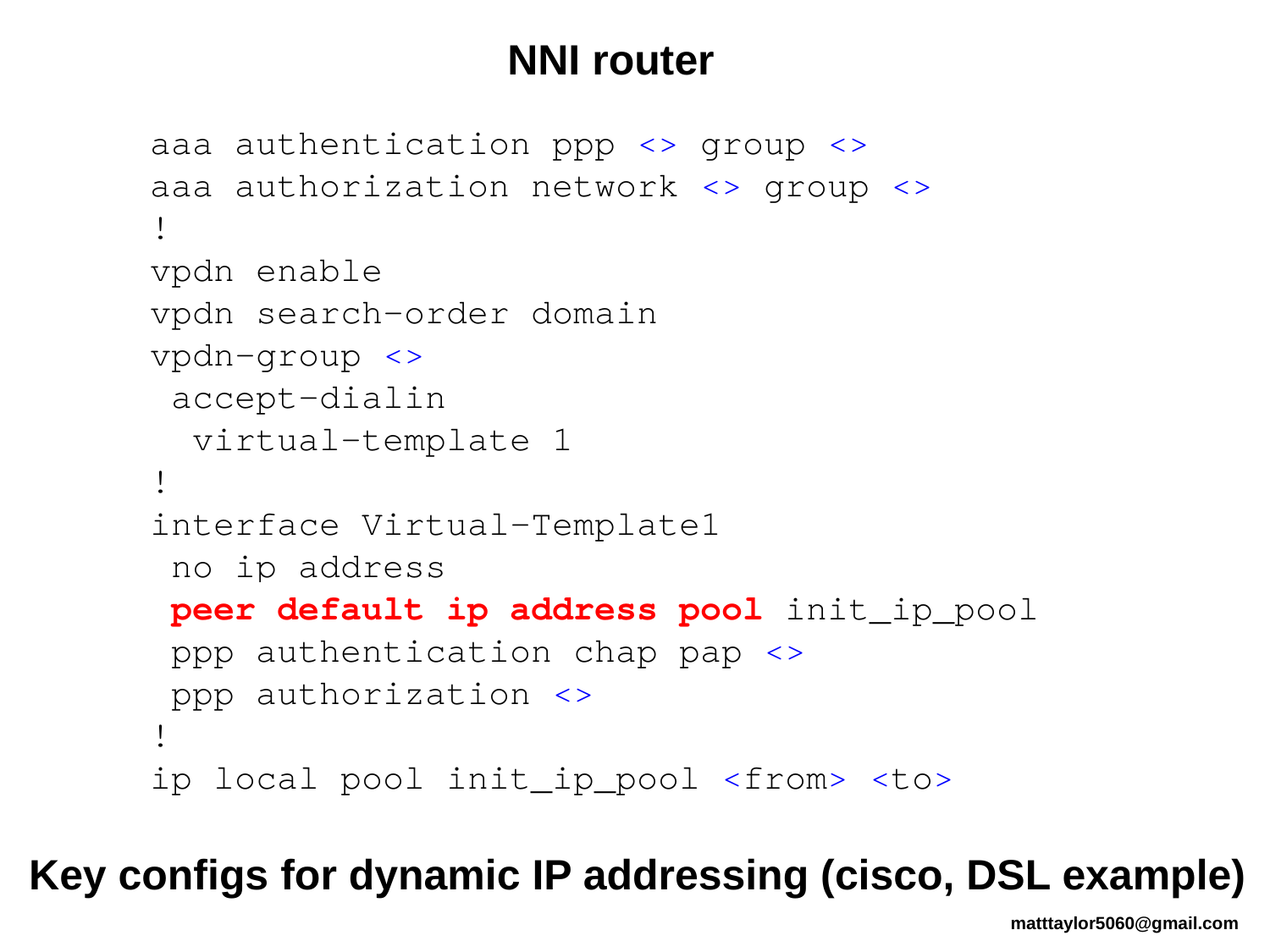

NNI router

aaa authentication ppp <> group <>
aaa authorization network <> group <>
!
vpdn enable
vpdn search-order domain
vpdn-group <>
 accept-dialin
  virtual-template 1
!
interface Virtual-Template1
 no ip address
 peer default ip address pool init_ip_pool
 ppp authentication chap pap <>
 ppp authorization <>
!
ip local pool init_ip_pool <from> <to>
Key configs for dynamic IP addressing (cisco, DSL example)
matttaylor5060@gmail.com